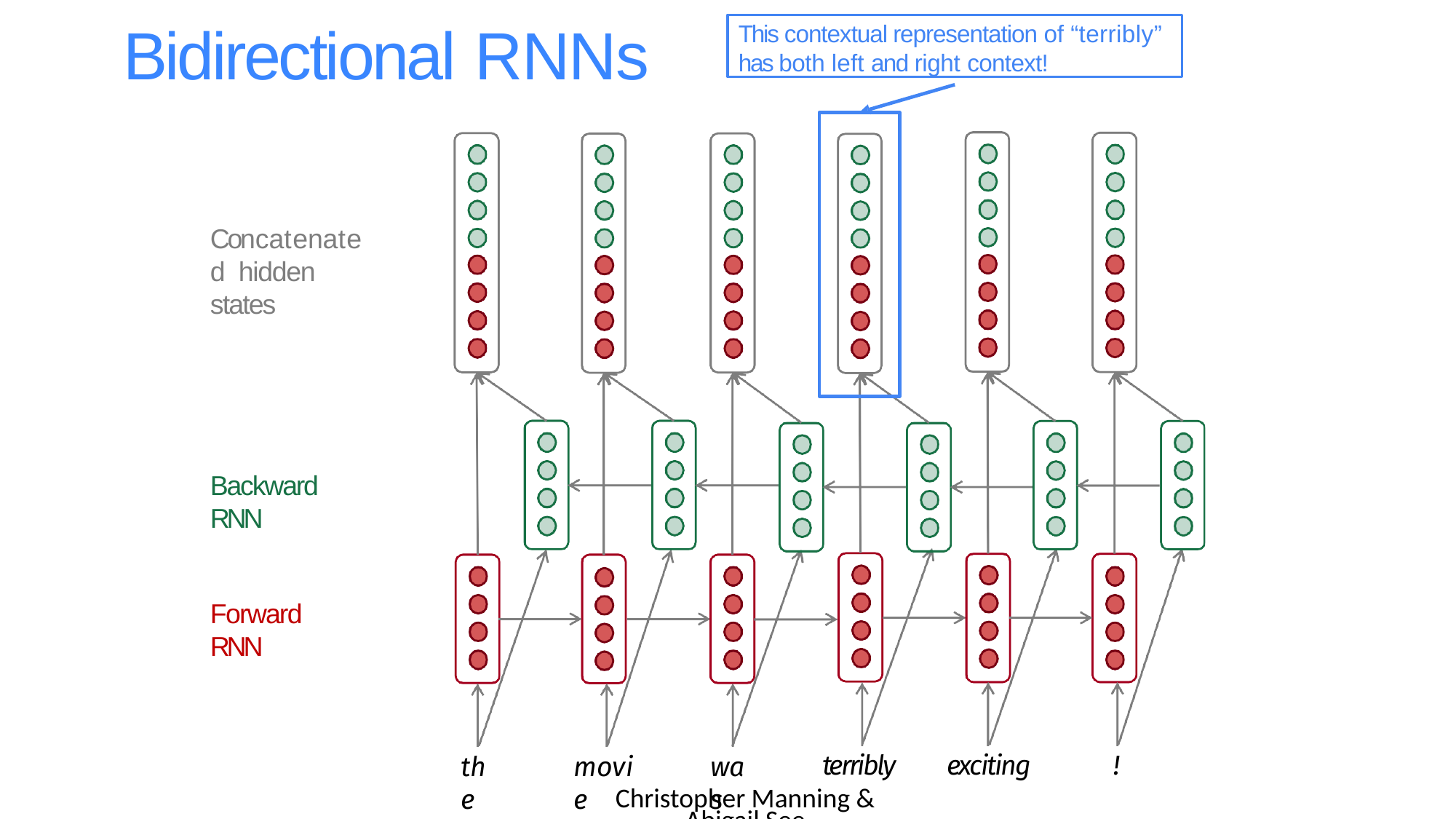

# Bidirectional RNNs
This contextual representation of “terribly”
has both left and right context!

Concatenated  hidden states
Backward RNN
Forward RNN
terribly
exciting
!
the
movie
was
Christopher Manning & Abigail See